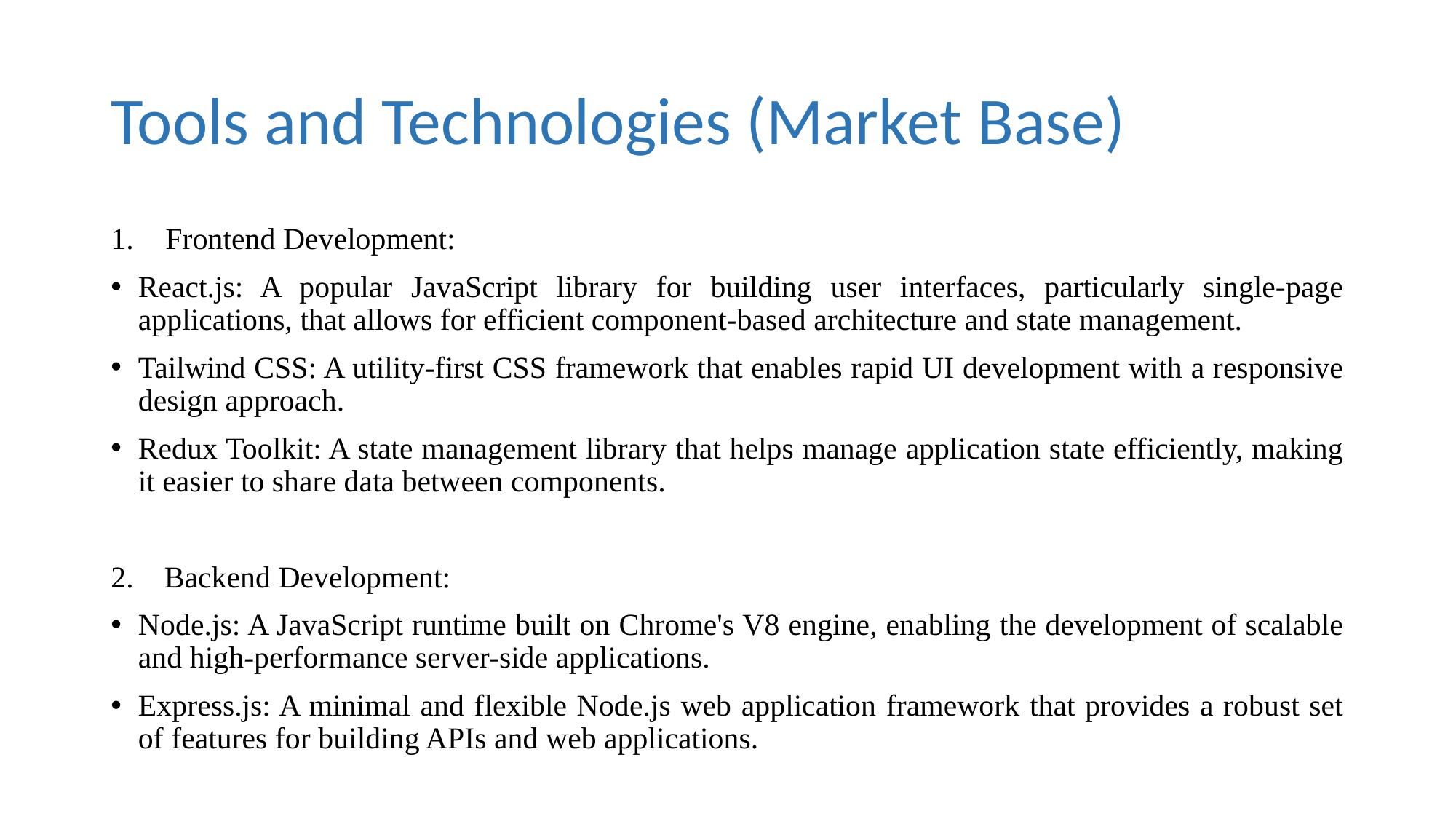

# Tools and Technologies (Market Base)
Frontend Development:
React.js: A popular JavaScript library for building user interfaces, particularly single-page applications, that allows for efficient component-based architecture and state management.
Tailwind CSS: A utility-first CSS framework that enables rapid UI development with a responsive design approach.
Redux Toolkit: A state management library that helps manage application state efficiently, making it easier to share data between components.

2.    Backend Development:
Node.js: A JavaScript runtime built on Chrome's V8 engine, enabling the development of scalable and high-performance server-side applications.
Express.js: A minimal and flexible Node.js web application framework that provides a robust set of features for building APIs and web applications.